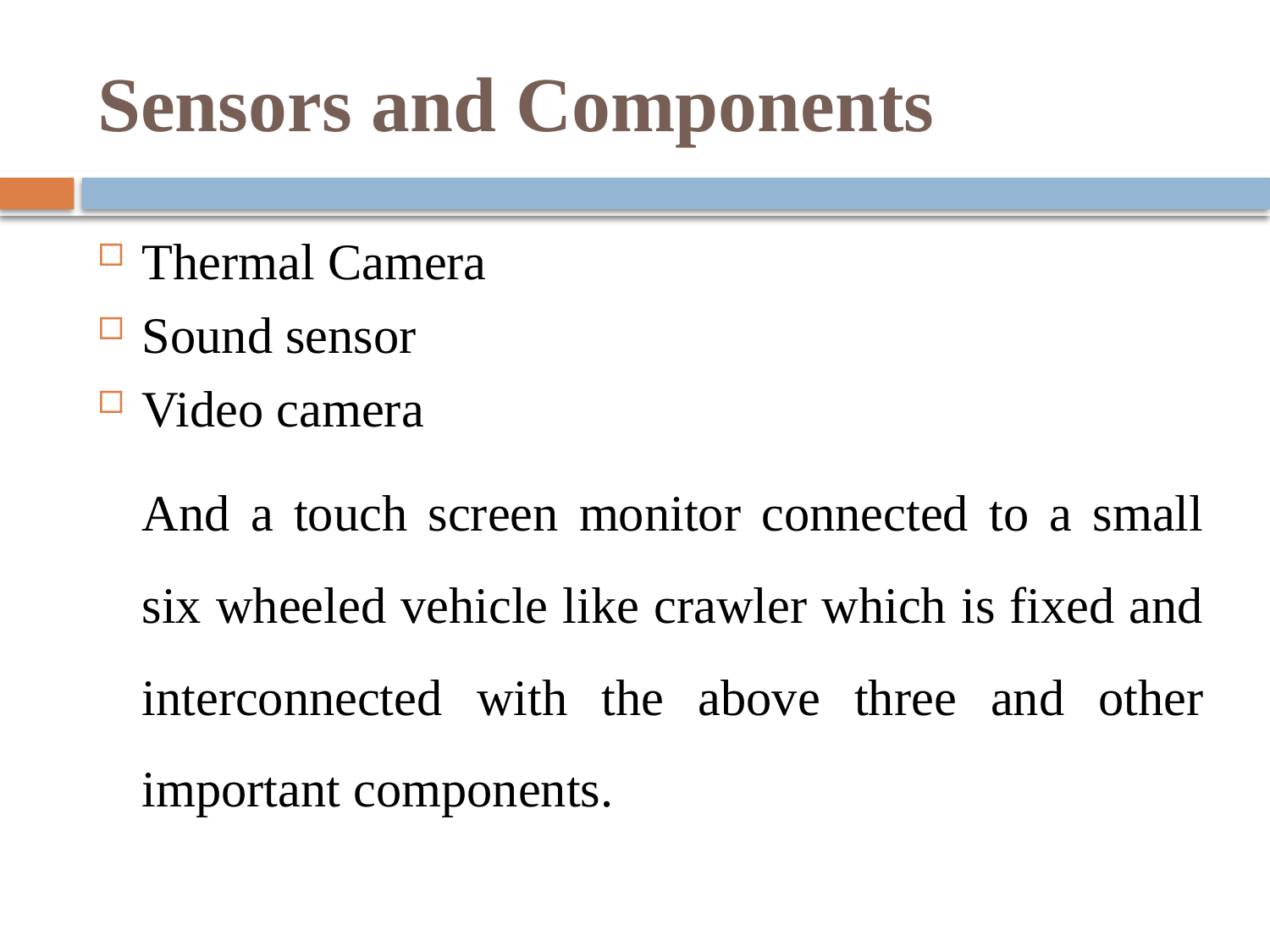

# Sensors and Components
Thermal Camera
Sound sensor
Video camera
	And a touch screen monitor connected to a small six wheeled vehicle like crawler which is fixed and interconnected with the above three and other important components.